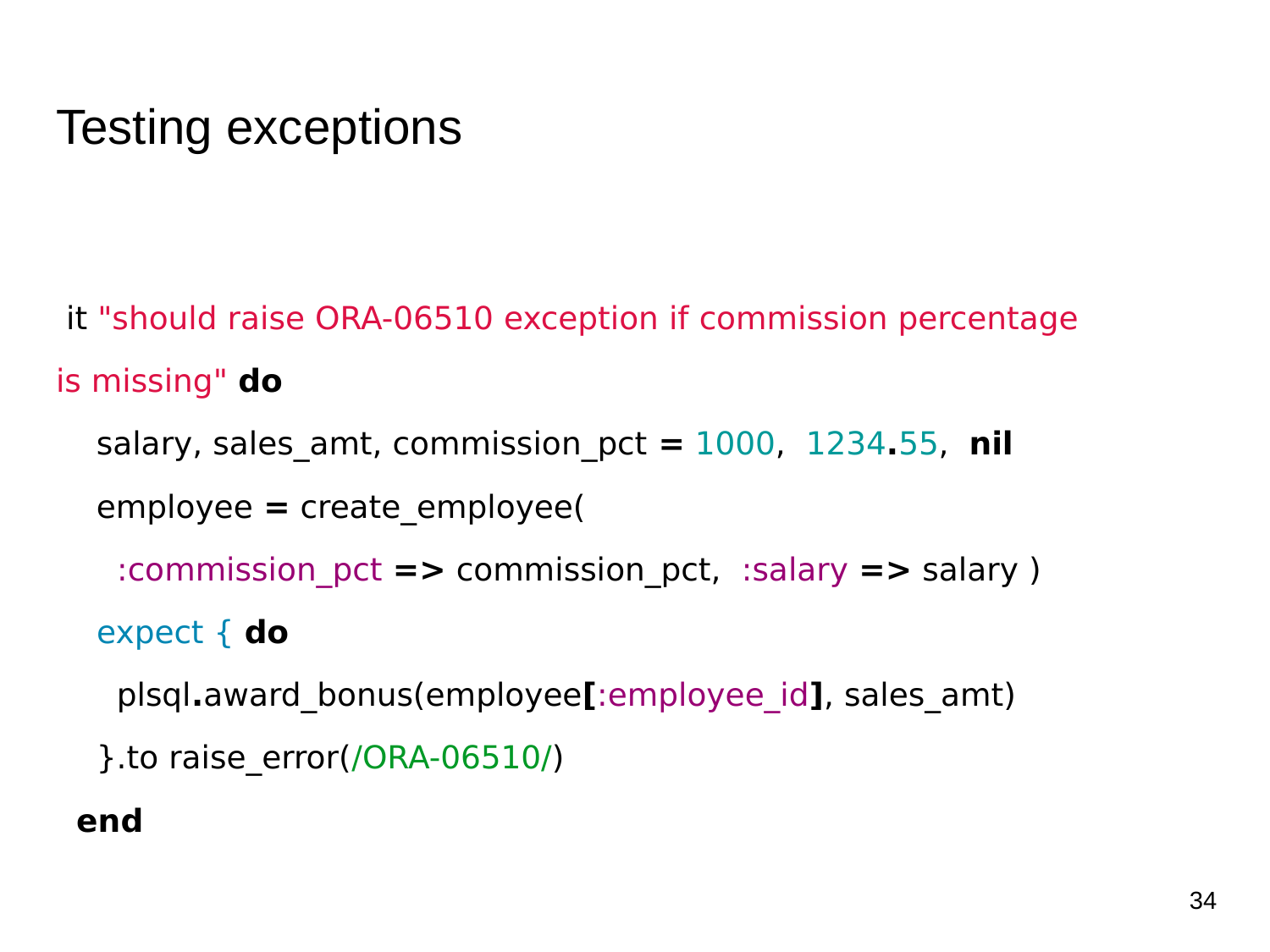

# Testing exceptions
 it "should raise ORA-06510 exception if commission percentage is missing" do
    salary, sales_amt, commission_pct = 1000,  1234.55,  nil
    employee = create_employee(
      :commission_pct => commission_pct,  :salary => salary )
    expect { do
      plsql.award_bonus(employee[:employee_id], sales_amt)
    }.to raise_error(/ORA-06510/)
  end
34